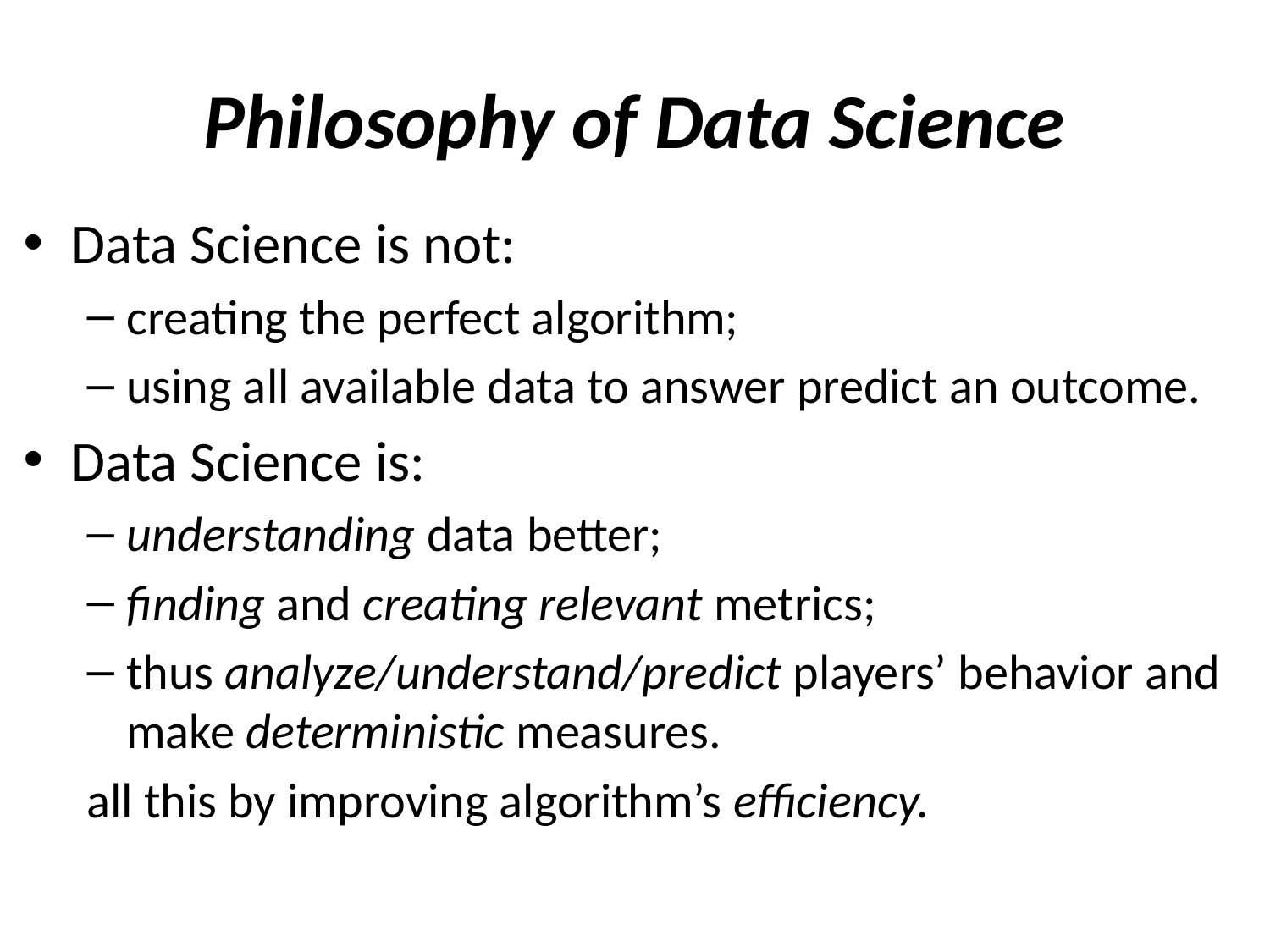

# Philosophy of Data Science
Data Science is not:
creating the perfect algorithm;
using all available data to answer predict an outcome.
Data Science is:
understanding data better;
finding and creating relevant metrics;
thus analyze/understand/predict players’ behavior and make deterministic measures.
all this by improving algorithm’s efficiency.